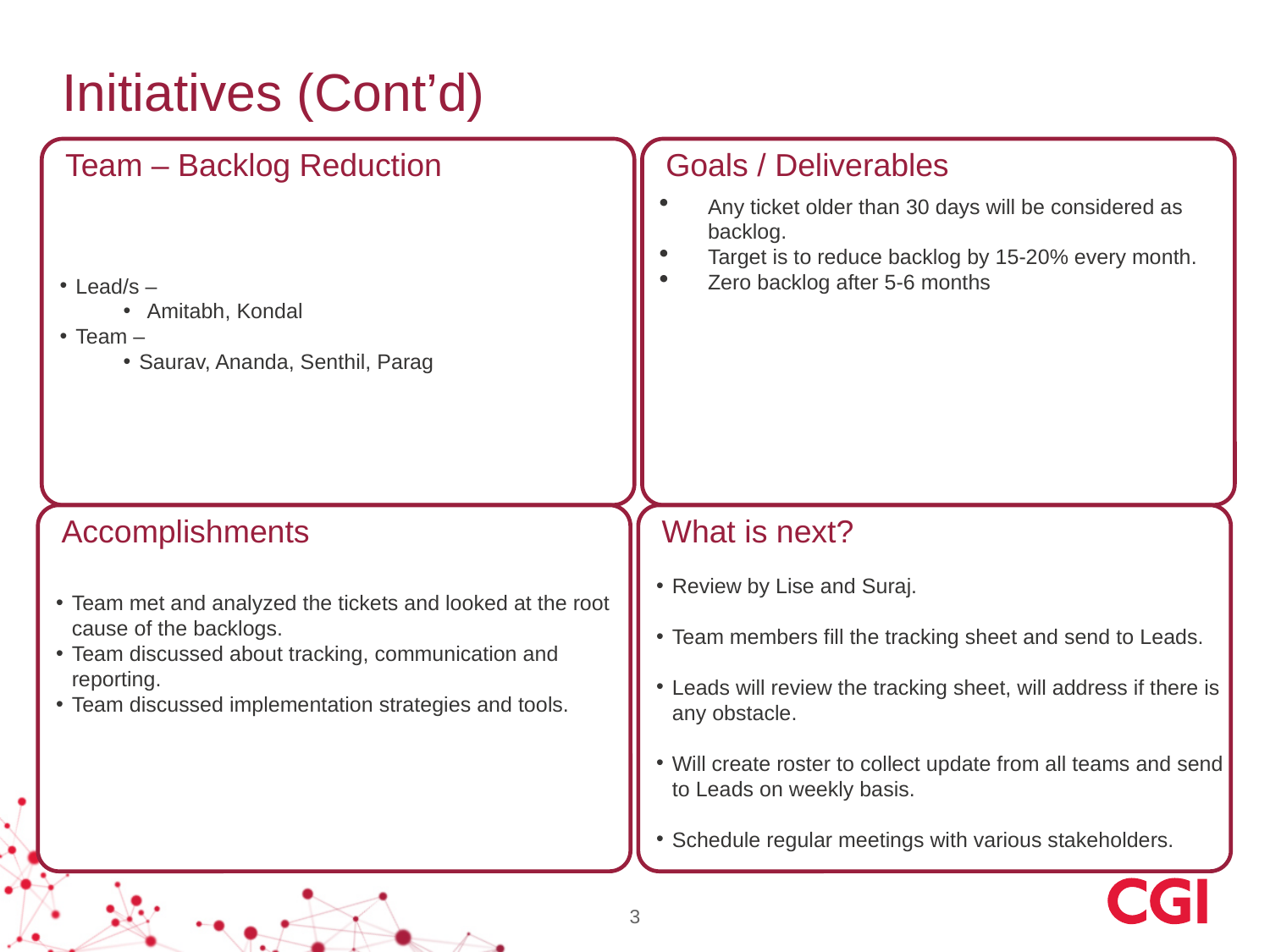

# Initiatives (Cont’d)
Team – Backlog Reduction

Lead/s –
Amitabh, Kondal
Team –
Saurav, Ananda, Senthil, Parag

Goals / Deliverables

Any ticket older than 30 days will be considered as backlog.
Target is to reduce backlog by 15-20% every month.
Zero backlog after 5-6 months

Accomplishments

Team met and analyzed the tickets and looked at the root cause of the backlogs.
Team discussed about tracking, communication and reporting.
Team discussed implementation strategies and tools.
What is next?

Review by Lise and Suraj.

Team members fill the tracking sheet and send to Leads.

Leads will review the tracking sheet, will address if there is any obstacle.

Will create roster to collect update from all teams and send to Leads on weekly basis.

Schedule regular meetings with various stakeholders.

3